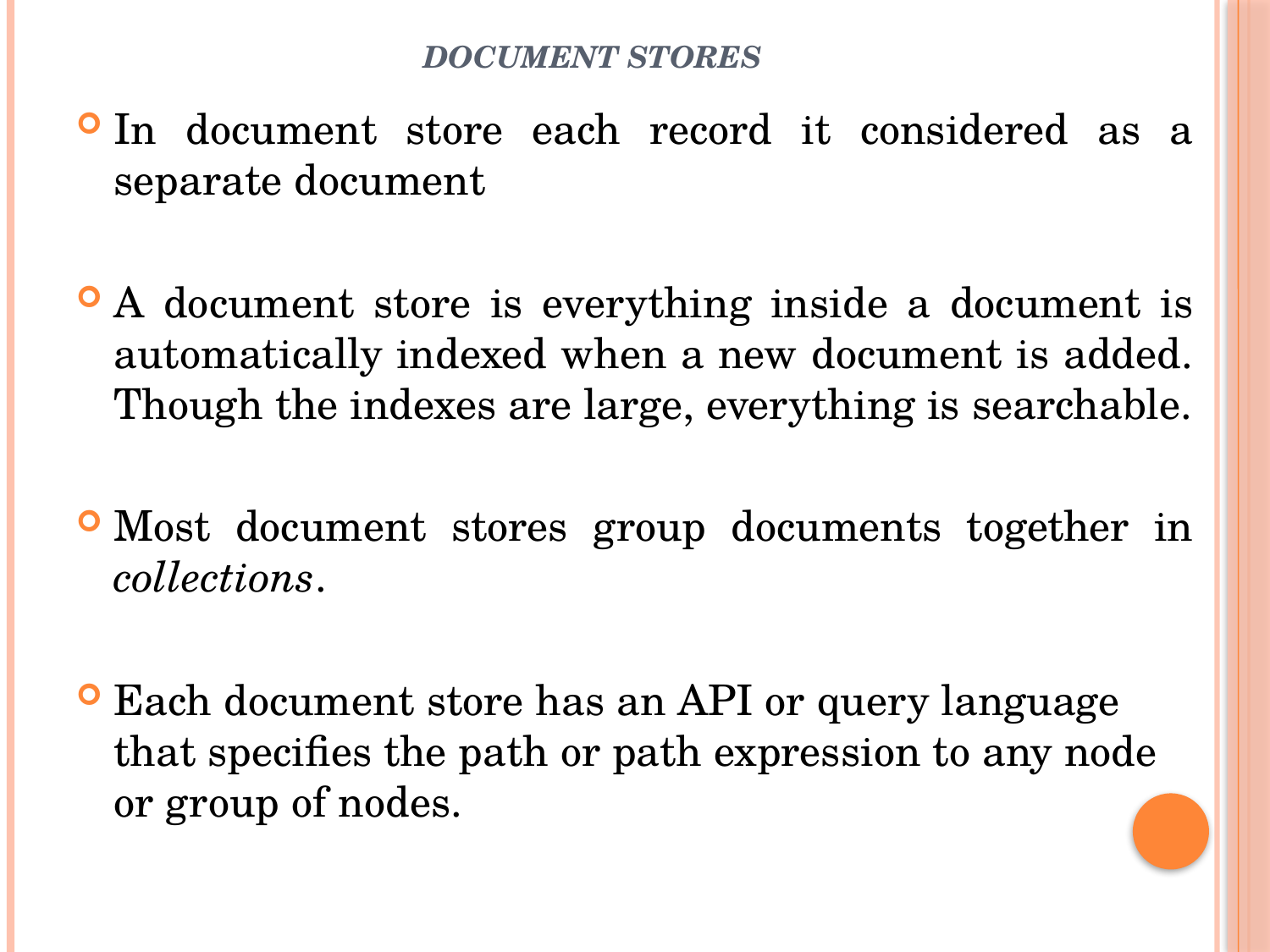

# Document stores
In document store each record it considered as a separate document

A document store is everything inside a document is automatically indexed when a new document is added. Though the indexes are large, everything is searchable.

Most document stores group documents together in collections.

Each document store has an API or query language that specifies the path or path expression to any node or group of nodes.